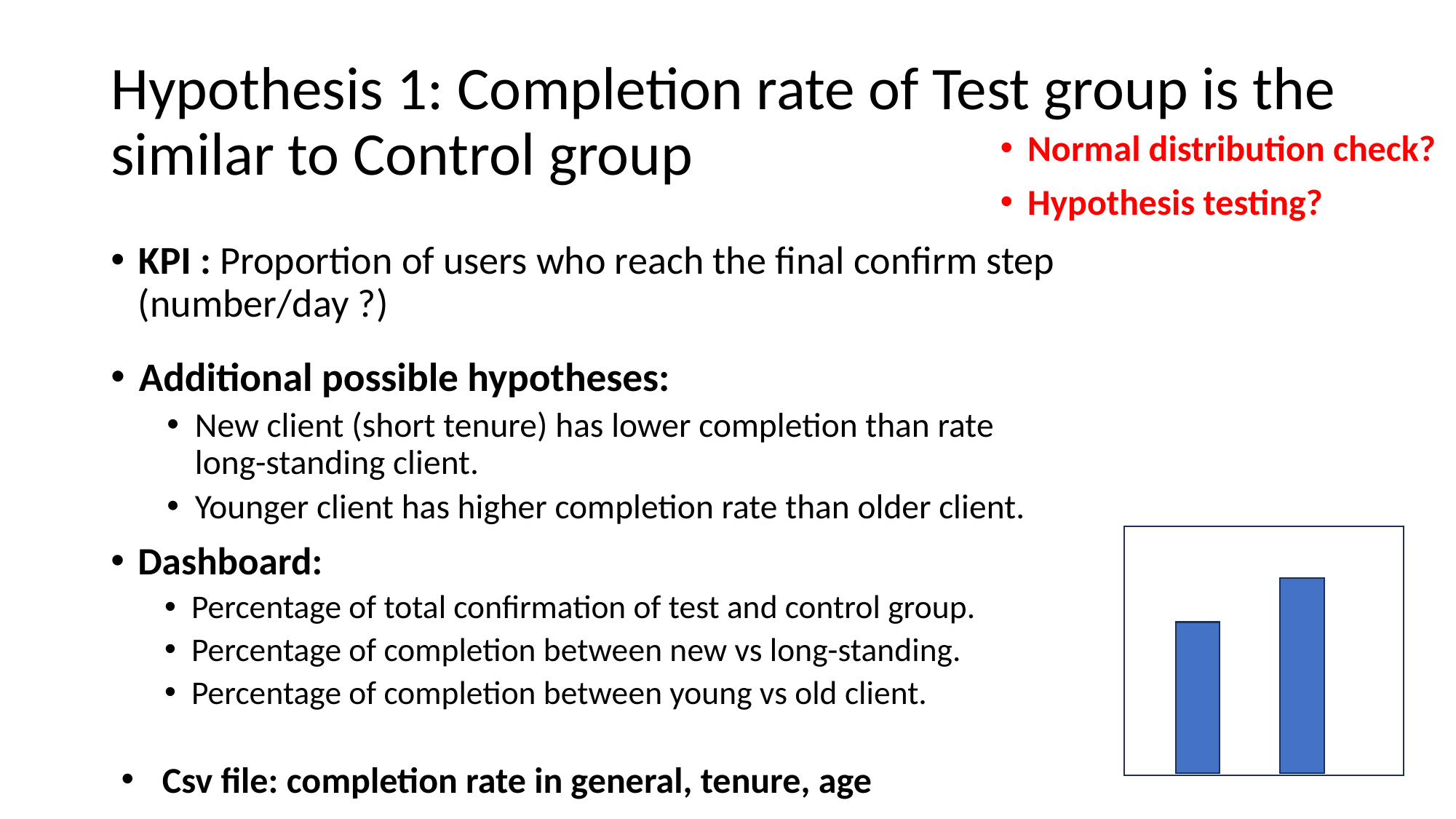

# Hypothesis 1: Completion rate of Test group is the similar to Control group
Normal distribution check?
Hypothesis testing?

KPI : Proportion of users who reach the final confirm step (number/day ?)

Additional possible hypotheses:
New client (short tenure) has lower completion than rate long-standing client.
Younger client has higher completion rate than older client.

Dashboard:
Percentage of total confirmation of test and control group.
Percentage of completion between new vs long-standing.
Percentage of completion between young vs old client.

Csv file: completion rate in general, tenure, age